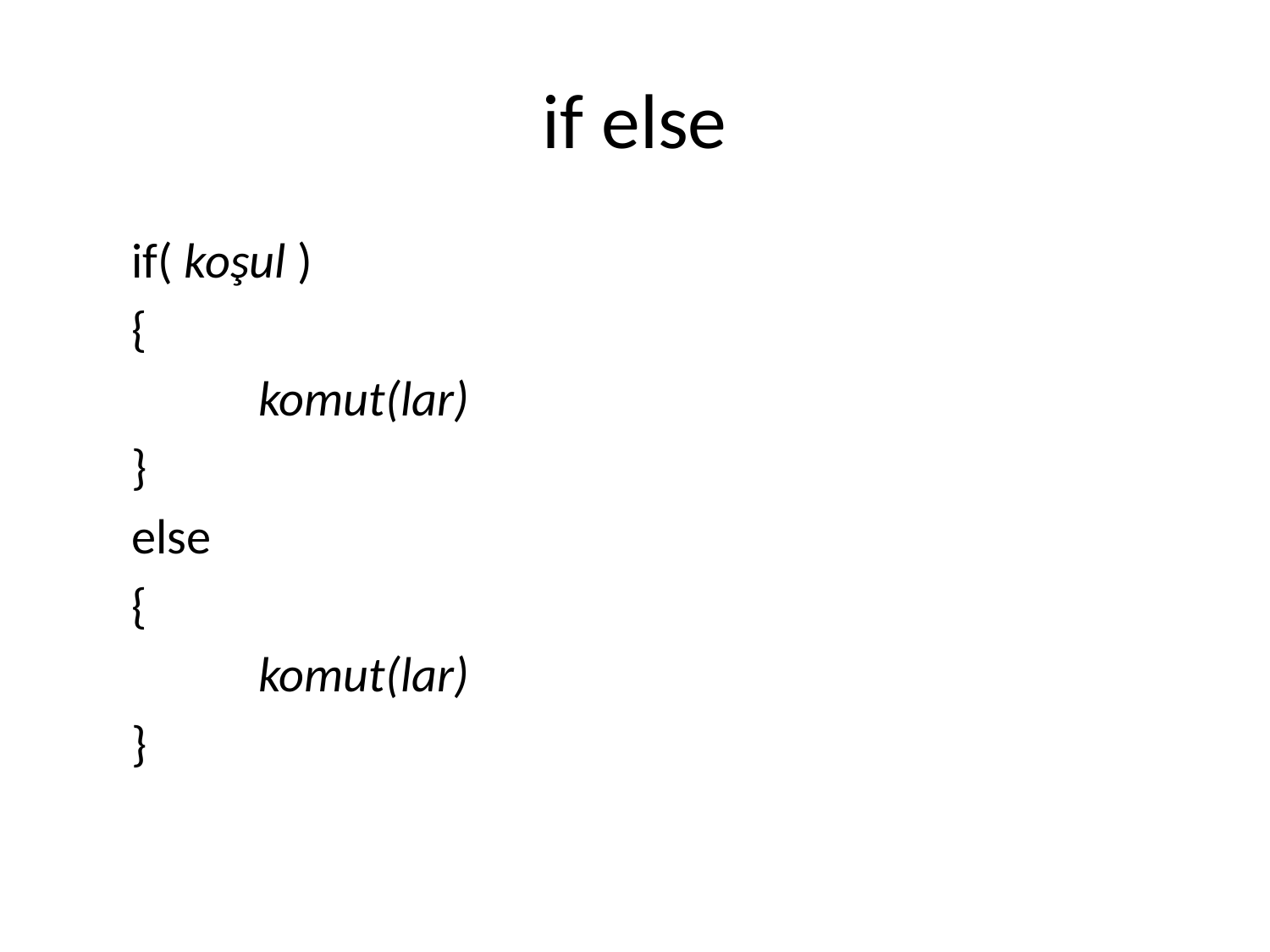

# if else
if( koşul )
{
	komut(lar)
}
else
{
	komut(lar)
}